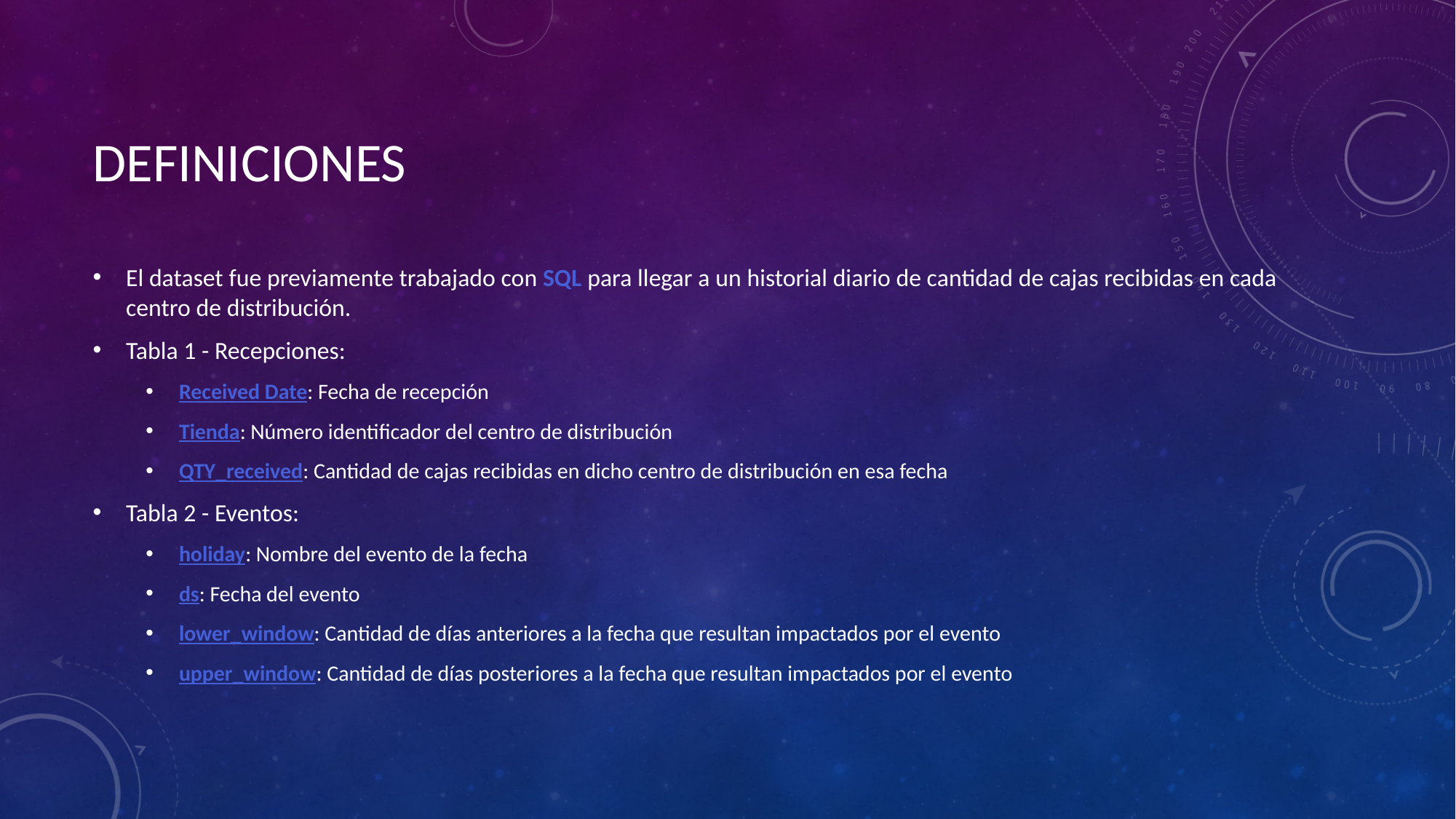

# definiciones
El dataset fue previamente trabajado con SQL para llegar a un historial diario de cantidad de cajas recibidas en cada centro de distribución.
Tabla 1 - Recepciones:
Received Date: Fecha de recepción
Tienda: Número identificador del centro de distribución
QTY_received: Cantidad de cajas recibidas en dicho centro de distribución en esa fecha
Tabla 2 - Eventos:
holiday: Nombre del evento de la fecha
ds: Fecha del evento
lower_window: Cantidad de días anteriores a la fecha que resultan impactados por el evento
upper_window: Cantidad de días posteriores a la fecha que resultan impactados por el evento